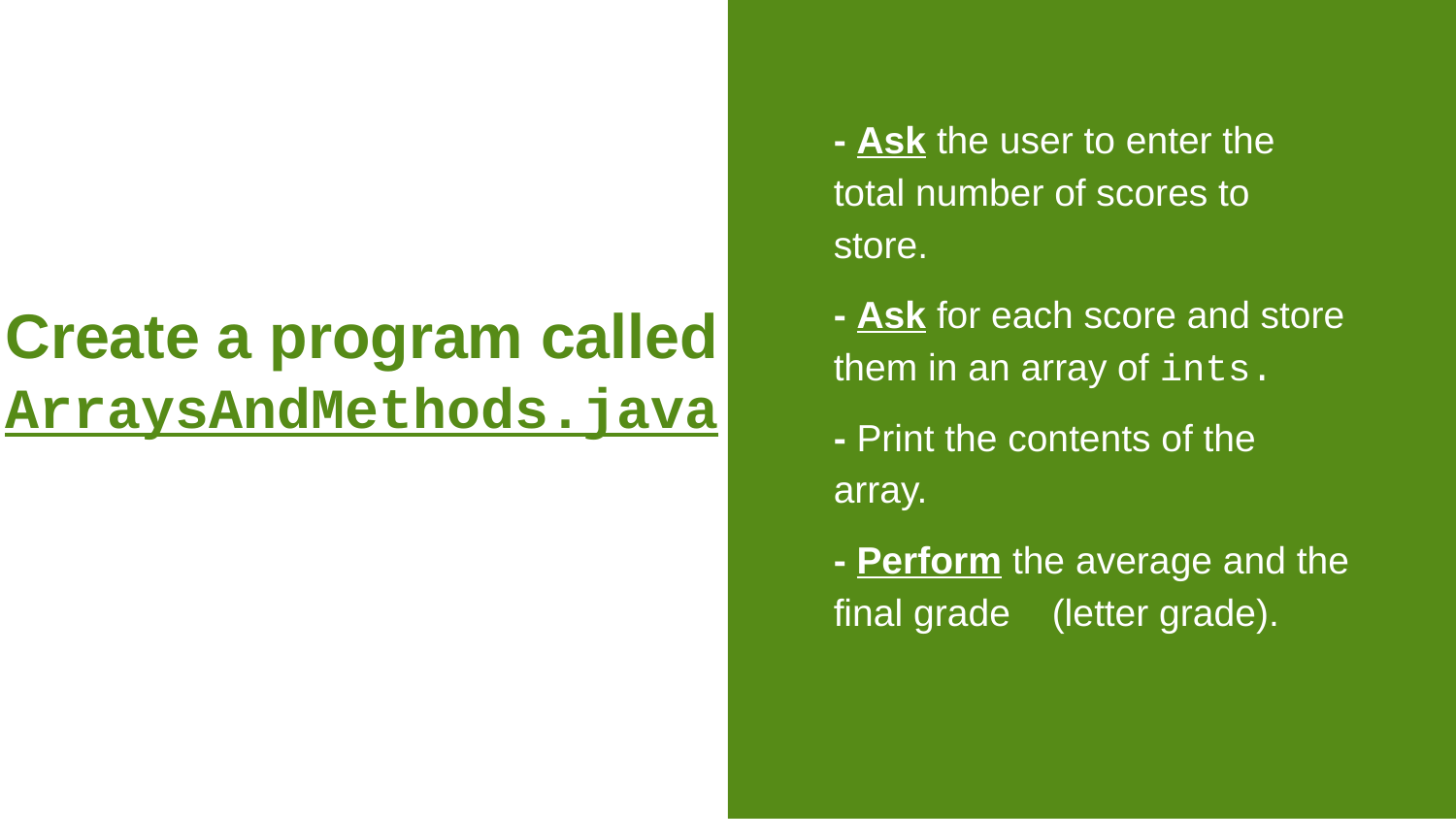

- Ask the user to enter the total number of scores to store.
- Ask for each score and store them in an array of ints.
- Print the contents of the array.
- Perform the average and the final grade			(letter grade).
# Create a program called
ArraysAndMethods.java